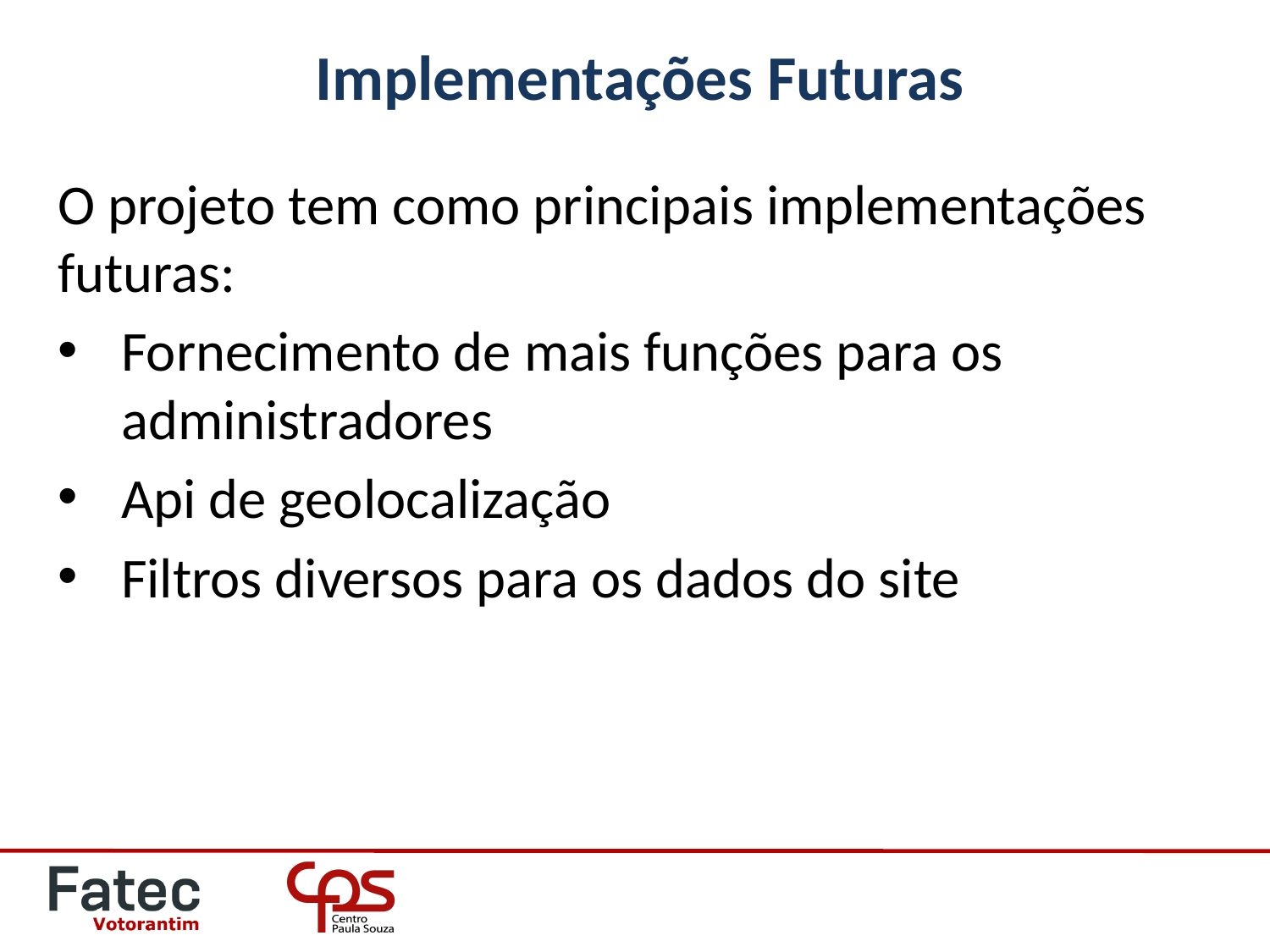

# Implementações Futuras
O projeto tem como principais implementações futuras:
Fornecimento de mais funções para os administradores
Api de geolocalização
Filtros diversos para os dados do site